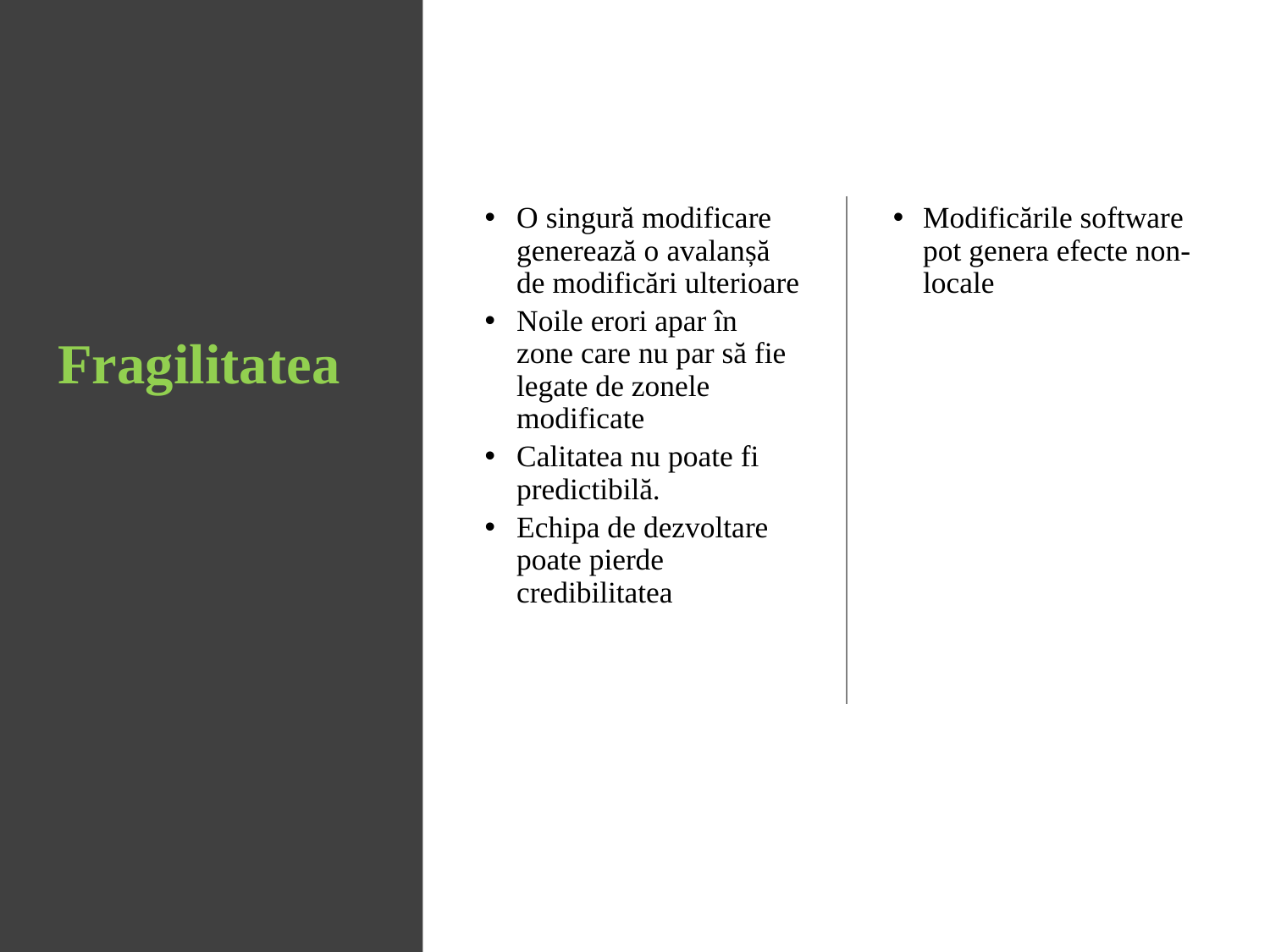

O singură modificare generează o avalanșă de modificări ulterioare
Noile erori apar în zone care nu par să fie legate de zonele modificate
Calitatea nu poate fi predictibilă.
Echipa de dezvoltare poate pierde credibilitatea
Modificările software pot genera efecte non-locale
# Fragilitatea